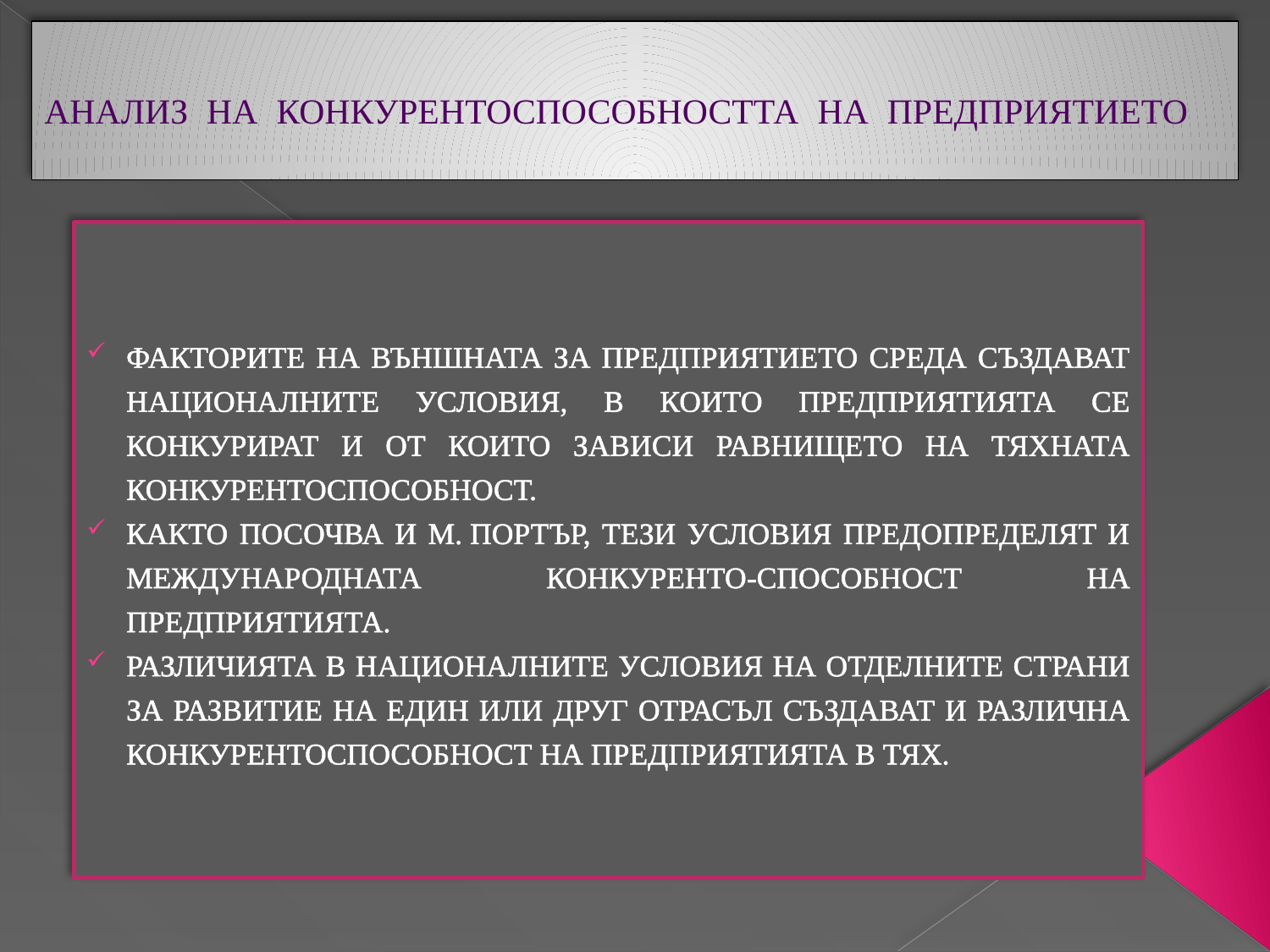

# АНАЛИЗ НА КОНКУРЕНТОСПОСОБНОСТТА НА ПРЕДПРИЯТИЕТО
Факторите на външната за предприятието среда създават националните условия, в които предприятията се конкурират и от които зависи равнището на тяхната конкурентоспособност.
както посочва и М. Портър, тези условия предопределят и международната конкуренто-способност на предприятията.
Различията в националните условия на отделните страни за развитие на един или друг отрасъл създават и различна конкурентоспособност на предприятията в тях.